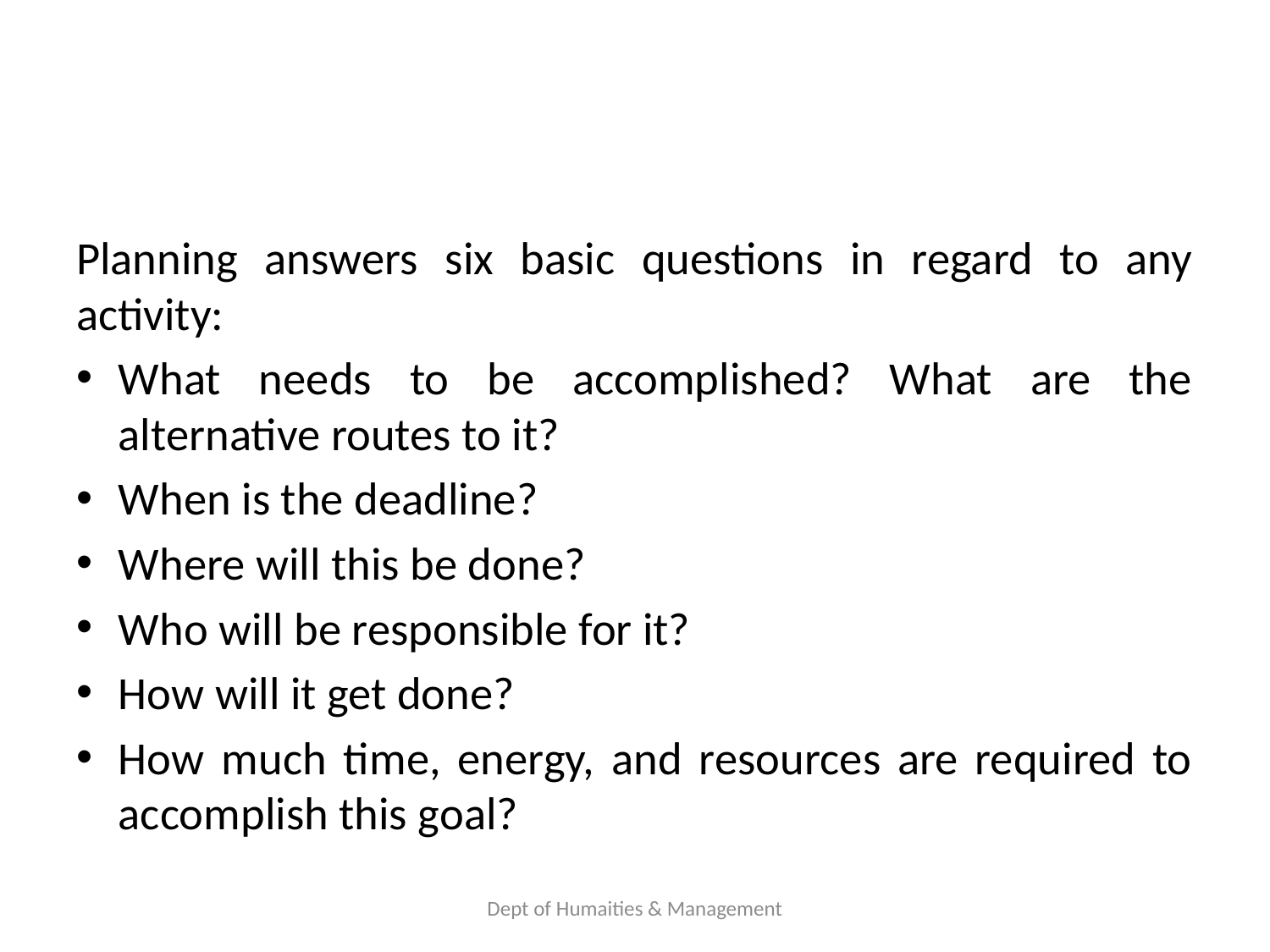

#
Planning answers six basic questions in regard to any activity:
What needs to be accomplished? What are the alternative routes to it?
When is the deadline?
Where will this be done?
Who will be responsible for it?
How will it get done?
How much time, energy, and resources are required to accomplish this goal?

Dept of Humaities & Management